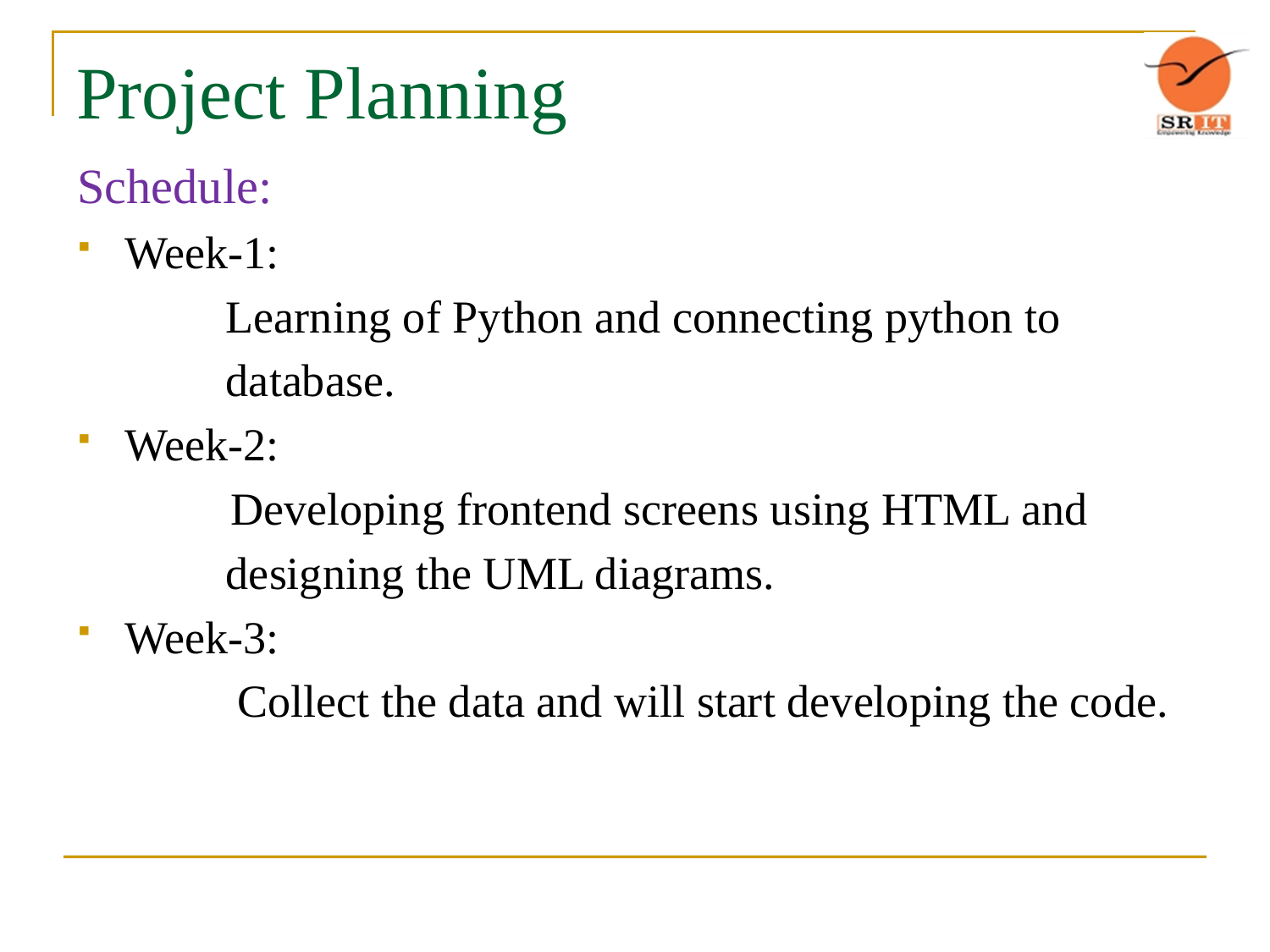

# Project Planning
Schedule:
Week-1:
             Learning of Python and connecting python to
             database.
Week-2:
             Developing frontend screens using HTML and
             designing the UML diagrams.
Week-3:
              Collect the data and will start developing the code.